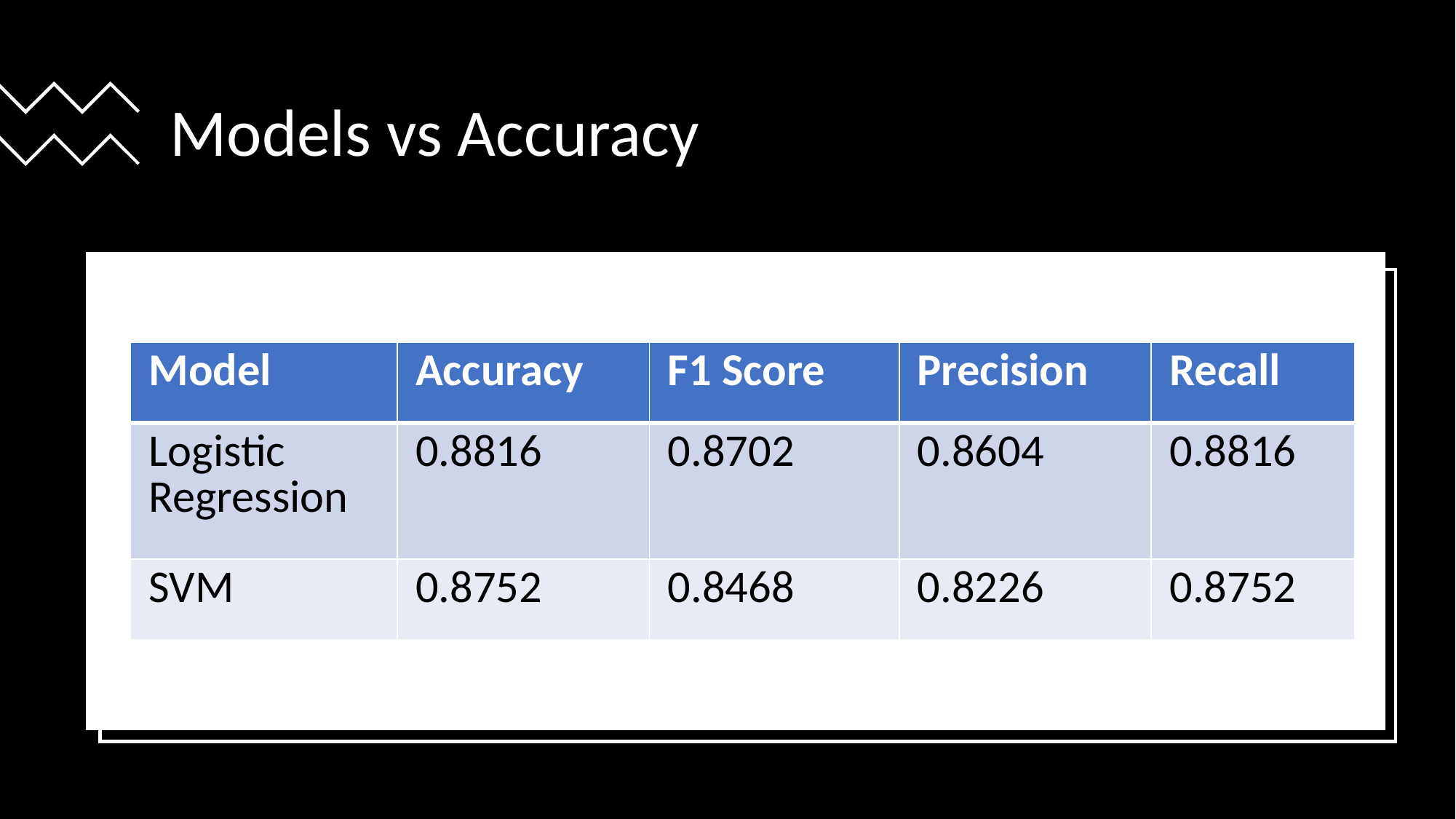

# Models vs Accuracy

| Model | Accuracy | F1 Score | Precision | Recall |
| --- | --- | --- | --- | --- |
| Logistic Regression | 0.8816 | 0.8702 | 0.8604 | 0.8816 |
| SVM | 0.8752 | 0.8468 | 0.8226 | 0.8752 |